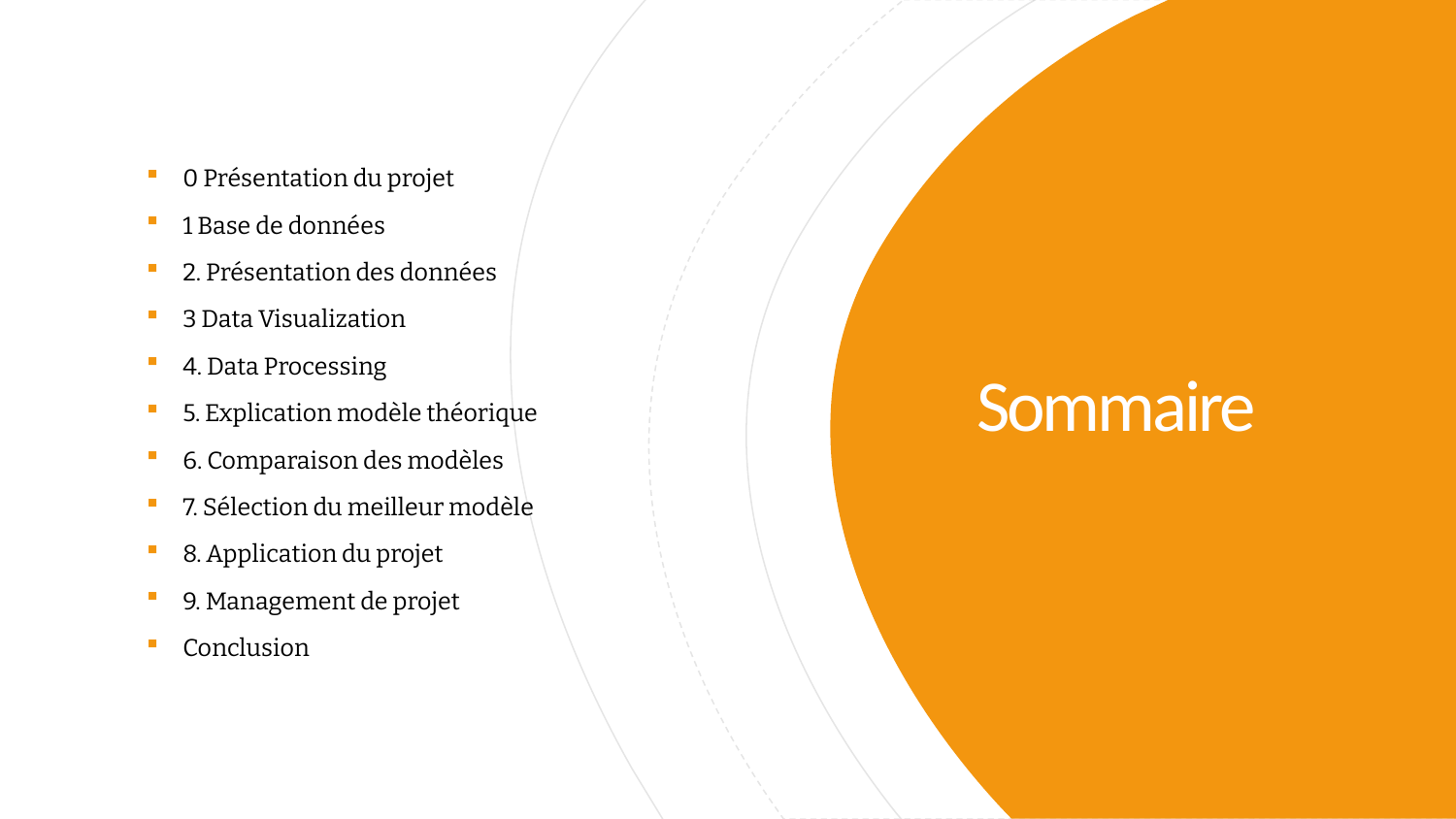

0 Présentation du projet
1 Base de données
2. Présentation des données
3 Data Visualization
4. Data Processing
5. Explication modèle théorique
6. Comparaison des modèles
7. Sélection du meilleur modèle
8. Application du projet
9. Management de projet
Conclusion
Sommaire